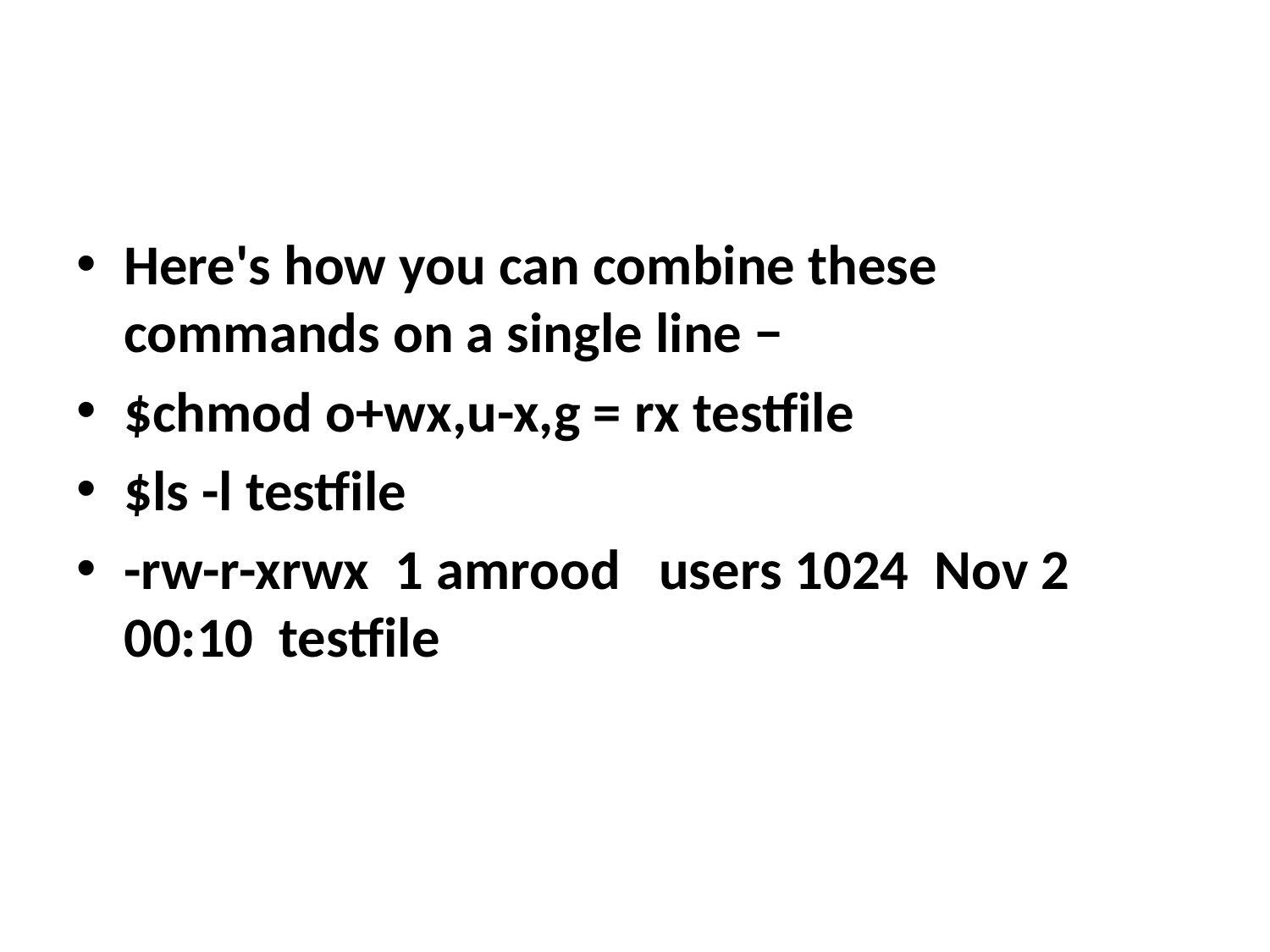

Here's how you can combine these commands on a single line −
$chmod o+wx,u-x,g = rx testfile
$ls -l testfile
-rw-r-xrwx  1 amrood   users 1024  Nov 2 00:10  testfile